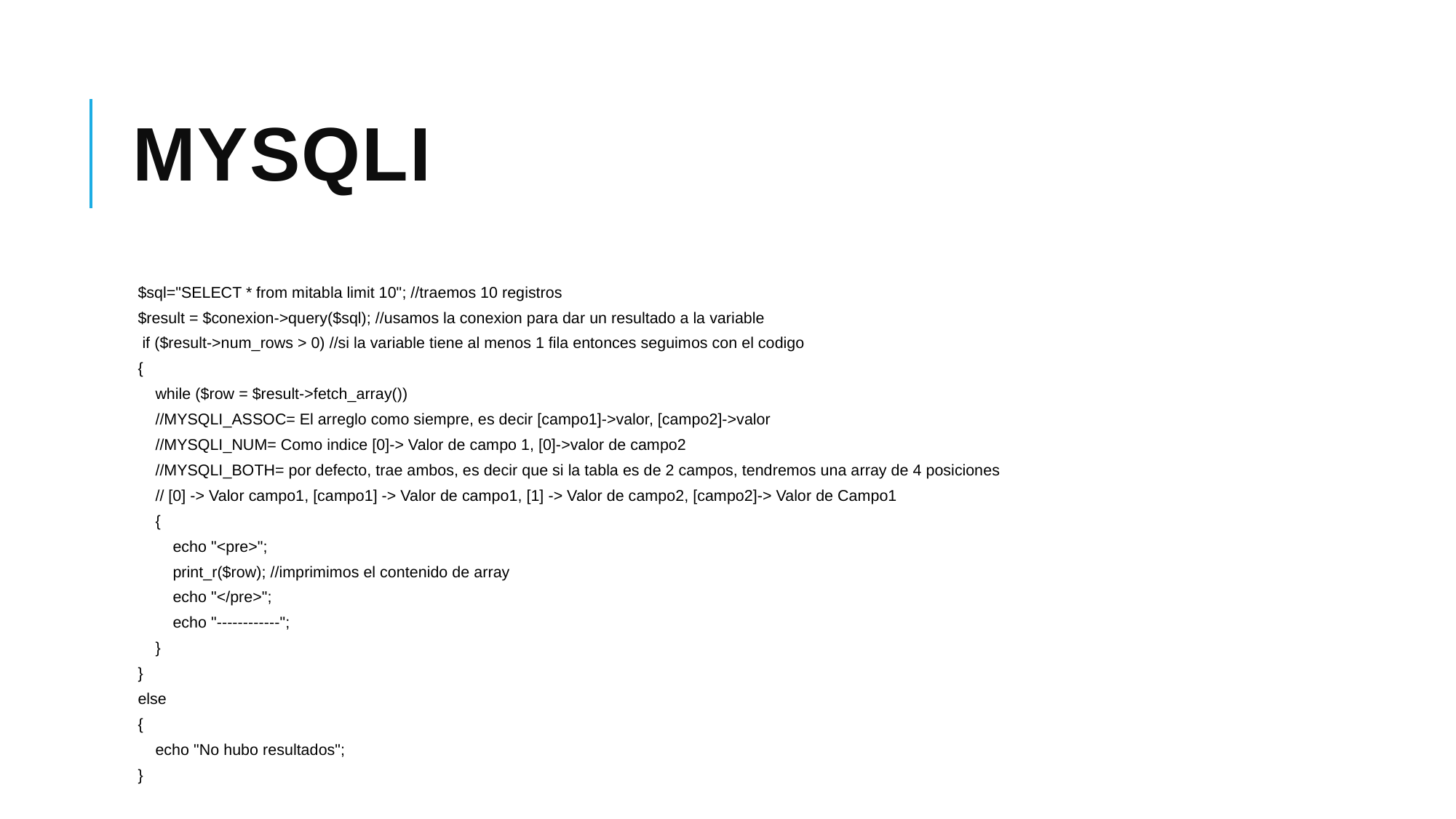

# mysqli
$sql="SELECT * from mitabla limit 10"; //traemos 10 registros
$result = $conexion->query($sql); //usamos la conexion para dar un resultado a la variable
 if ($result->num_rows > 0) //si la variable tiene al menos 1 fila entonces seguimos con el codigo
{
    while ($row = $result->fetch_array())
    //MYSQLI_ASSOC= El arreglo como siempre, es decir [campo1]->valor, [campo2]->valor
    //MYSQLI_NUM= Como indice [0]-> Valor de campo 1, [0]->valor de campo2
    //MYSQLI_BOTH= por defecto, trae ambos, es decir que si la tabla es de 2 campos, tendremos una array de 4 posiciones
    // [0] -> Valor campo1, [campo1] -> Valor de campo1, [1] -> Valor de campo2, [campo2]-> Valor de Campo1
    {
        echo "<pre>";
        print_r($row); //imprimimos el contenido de array
        echo "</pre>";
        echo "------------";
    }
}
else
{
    echo "No hubo resultados";
}